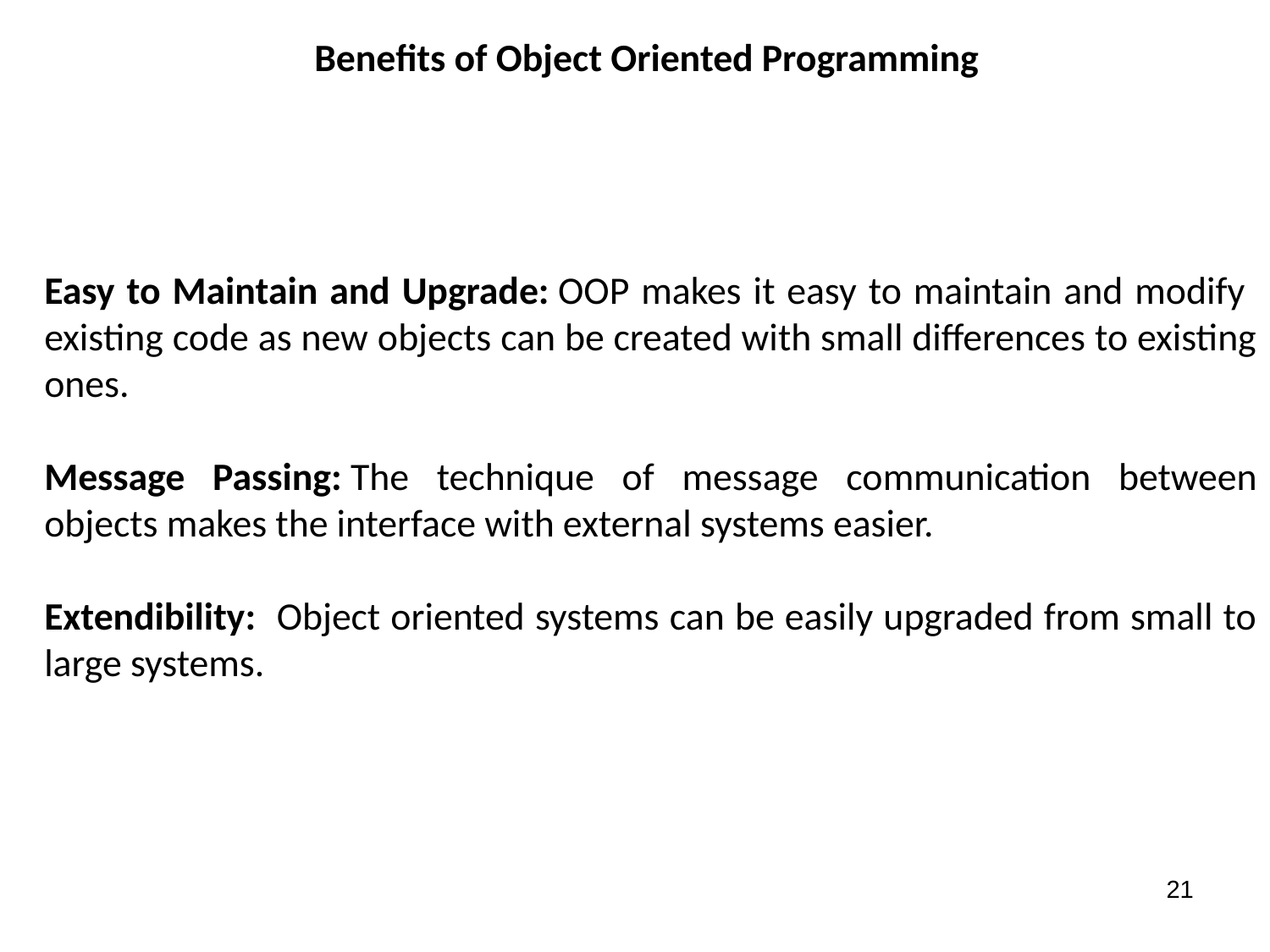

Benefits of Object Oriented Programming

Easy to Maintain and Upgrade: OOP makes it easy to maintain and modify  existing code as new objects can be created with small differences to existing ones.

Message Passing: The technique of message communication between objects makes the interface with external systems easier.

Extendibility:  Object oriented systems can be easily upgraded from small to large systems.

21